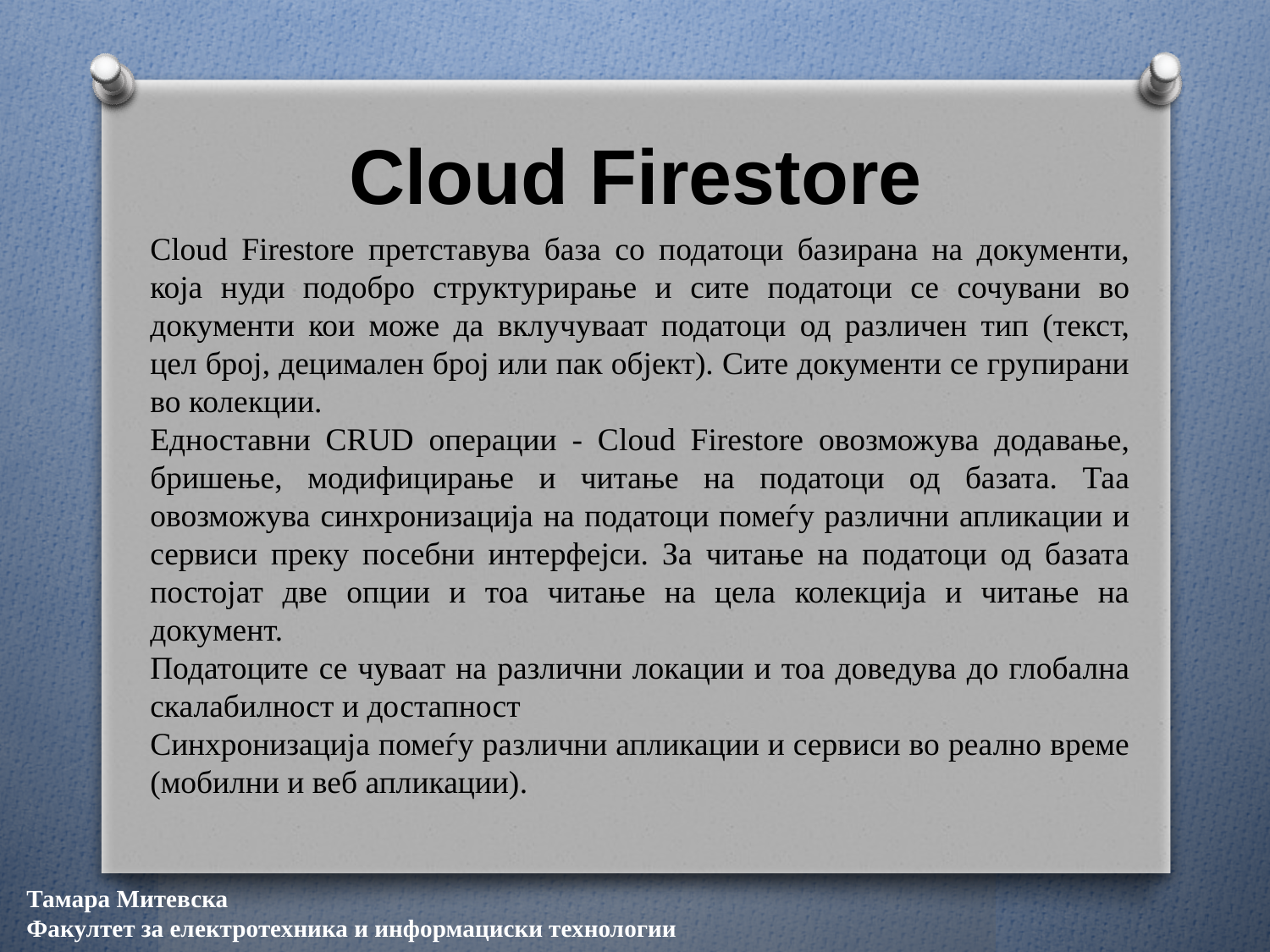

# Cloud Firestore
Cloud Firestore претставува база со податоци базирана на документи, која нуди подобро структурирање и сите податоци се сочувани во документи кои може да вклучуваат податоци од различен тип (текст, цел број, децимален број или пак објект). Сите документи се групирани во колекции.
Едноставни CRUD операции - Cloud Firestore овозможува додавање, бришење, модифицирање и читање на податоци од базата. Таа овозможува синхронизација на податоци помеѓу различни апликации и сервиси преку посебни интерфејси. За читање на податоци од базата постојат две опции и тоа читање на цела колекција и читање на документ.
Податоците се чуваат на различни локации и тоа доведува до глобална скалабилност и достапност
Синхронизација помеѓу различни апликации и сервиси во реално време (мобилни и веб апликации).
Тамара Митевска
Факултет за електротехника и информациски технологии